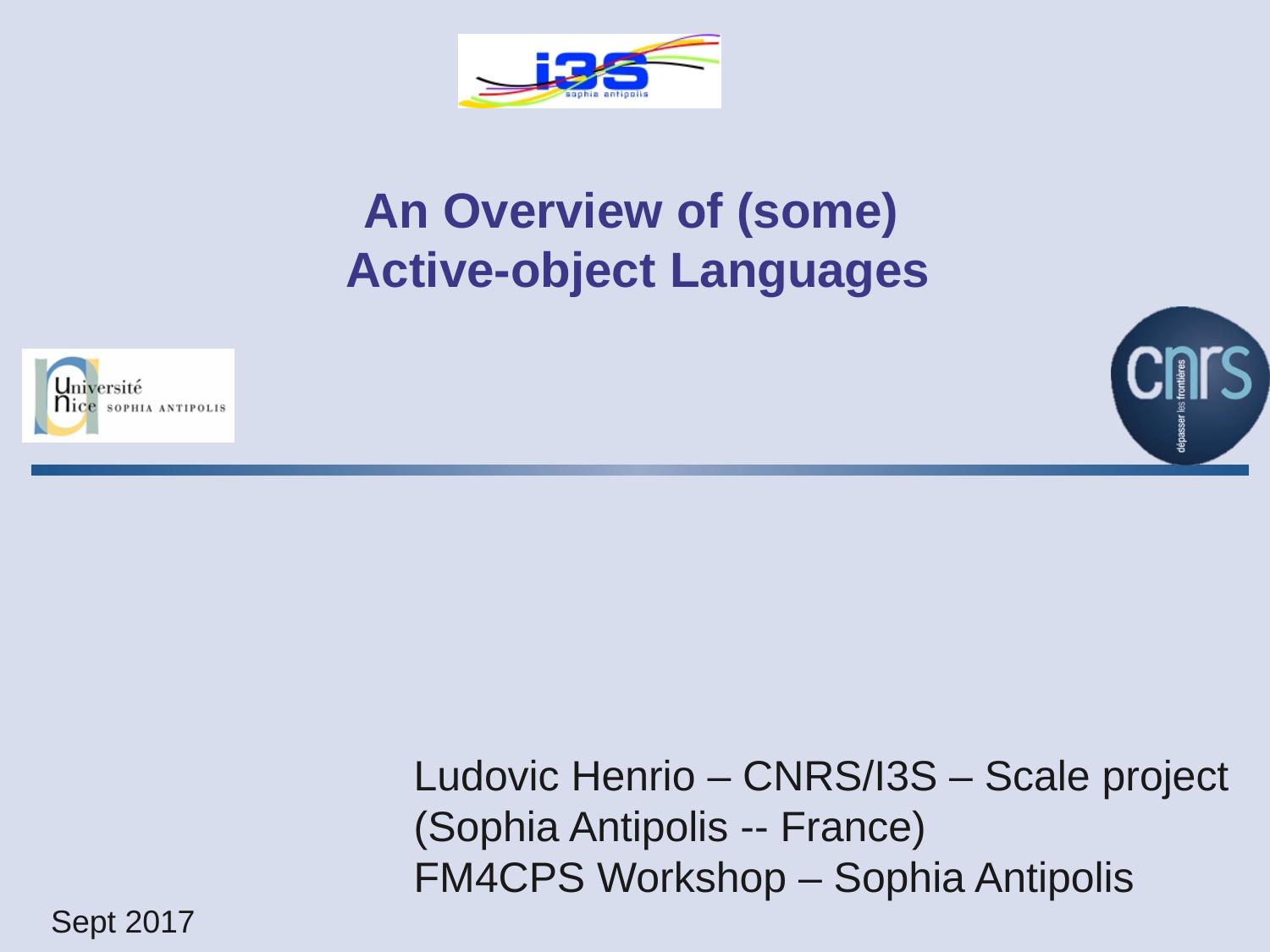

# An Overview of (some) Active-object Languages

Ludovic Henrio – CNRS/I3S – Scale project
(Sophia Antipolis -- France)
FM4CPS Workshop – Sophia Antipolis
Sept 2017